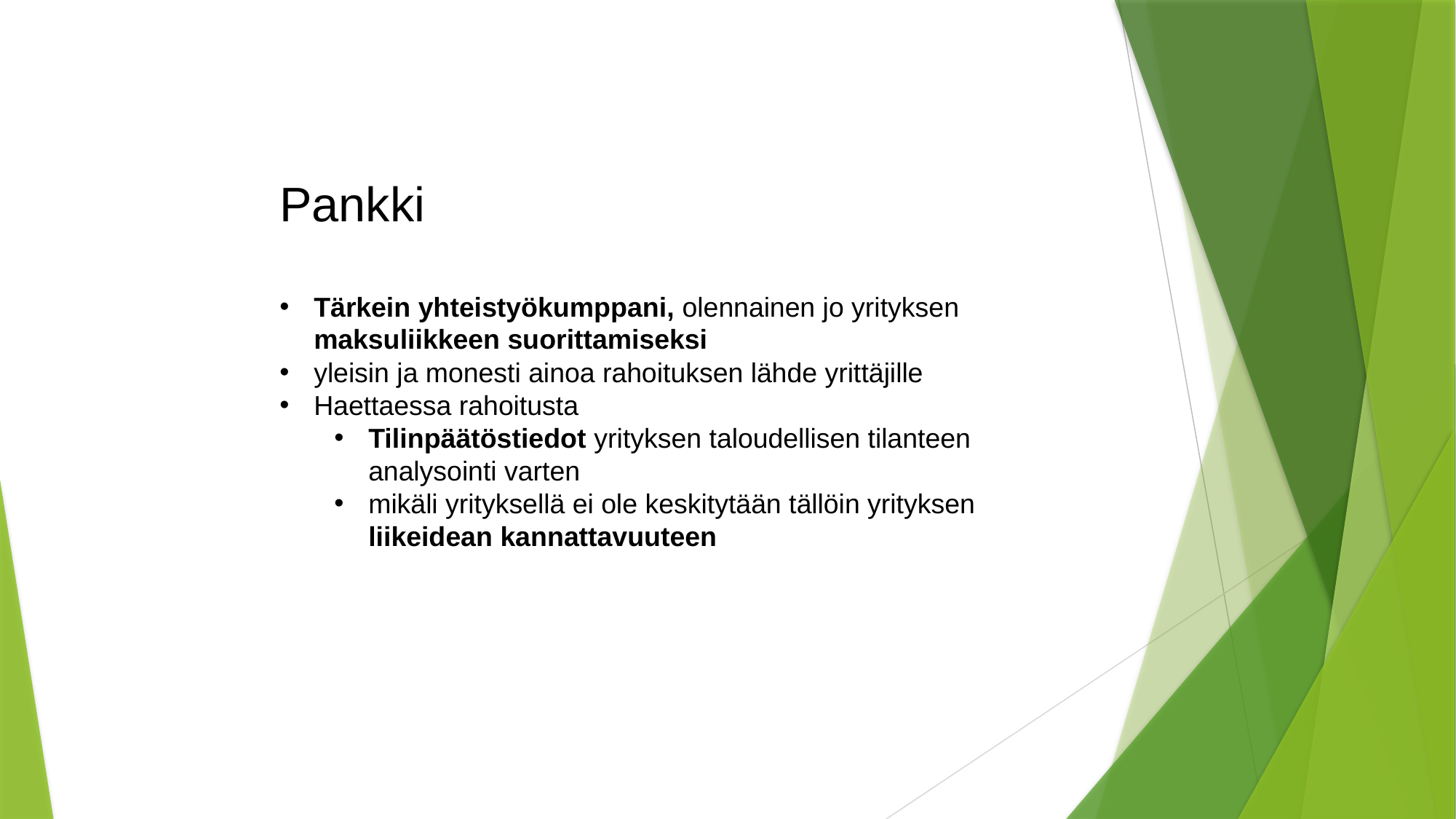

Pankki

Tärkein yhteistyökumppani, olennainen jo yrityksen maksuliikkeen suorittamiseksi
yleisin ja monesti ainoa rahoituksen lähde yrittäjille
Haettaessa rahoitusta
Tilinpäätöstiedot yrityksen taloudellisen tilanteen analysointi varten
mikäli yrityksellä ei ole keskitytään tällöin yrityksen liikeidean kannattavuuteen